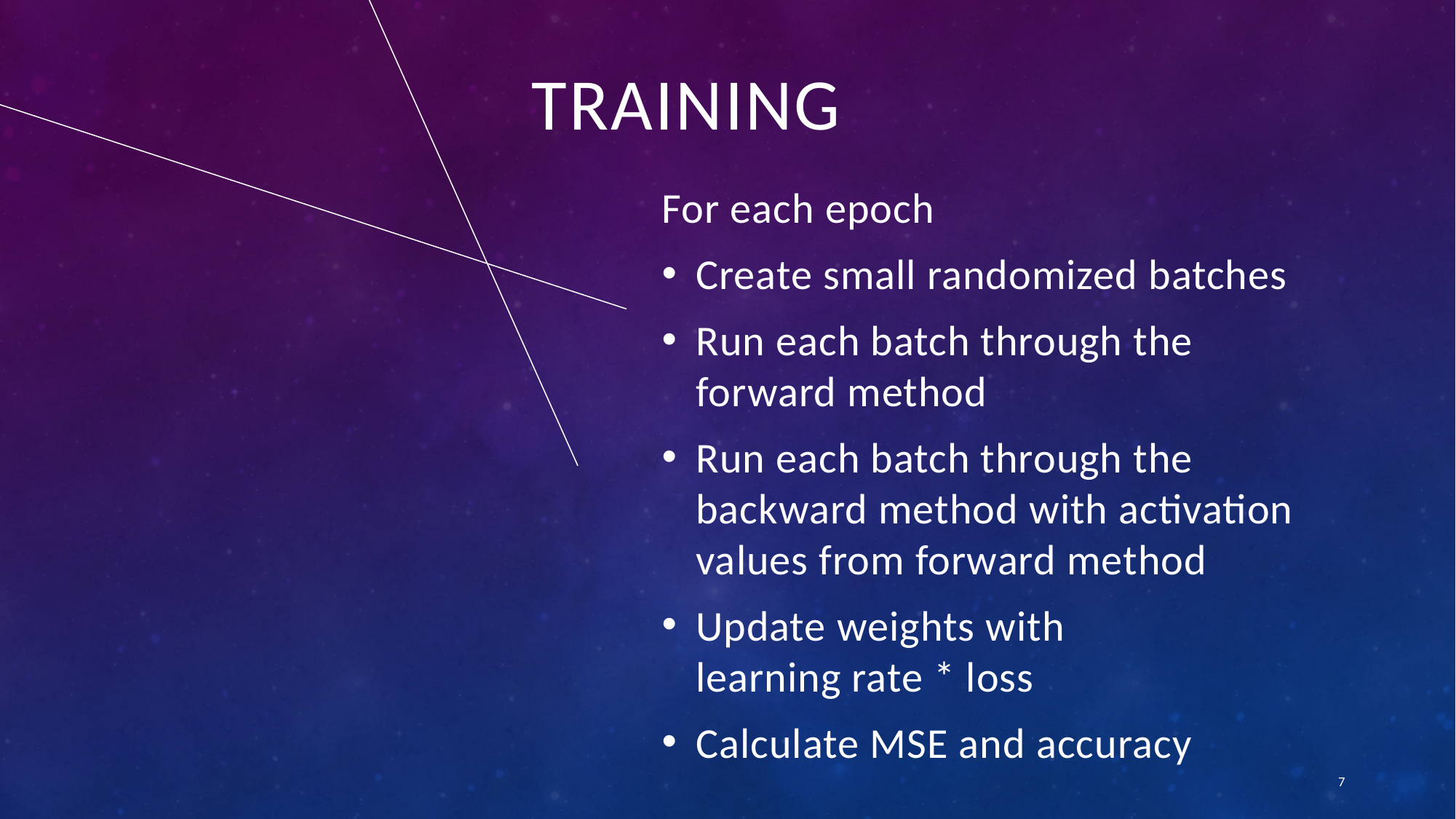

# Training
For each epoch
Create small randomized batches
Run each batch through the forward method
Run each batch through the backward method with activation values from forward method
Update weights with               learning rate * loss
Calculate MSE and accuracy
7